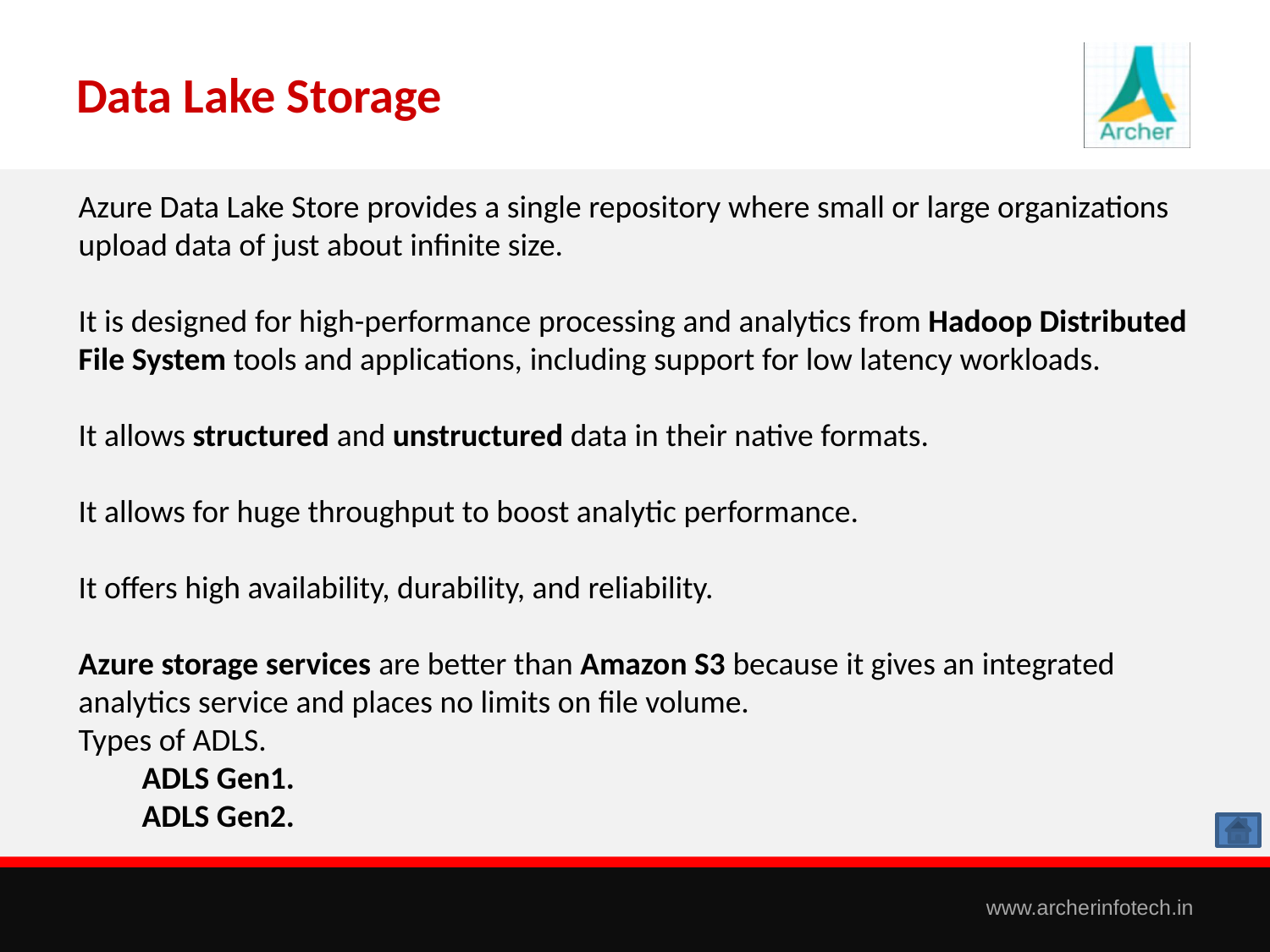

# Data Lake Storage
Azure Data Lake Store provides a single repository where small or large organizations upload data of just about infinite size.

It is designed for high-performance processing and analytics from Hadoop Distributed File System tools and applications, including support for low latency workloads.

It allows structured and unstructured data in their native formats.

It allows for huge throughput to boost analytic performance.

It offers high availability, durability, and reliability.

Azure storage services are better than Amazon S3 because it gives an integrated analytics service and places no limits on file volume.
Types of ADLS.
ADLS Gen1.
ADLS Gen2.